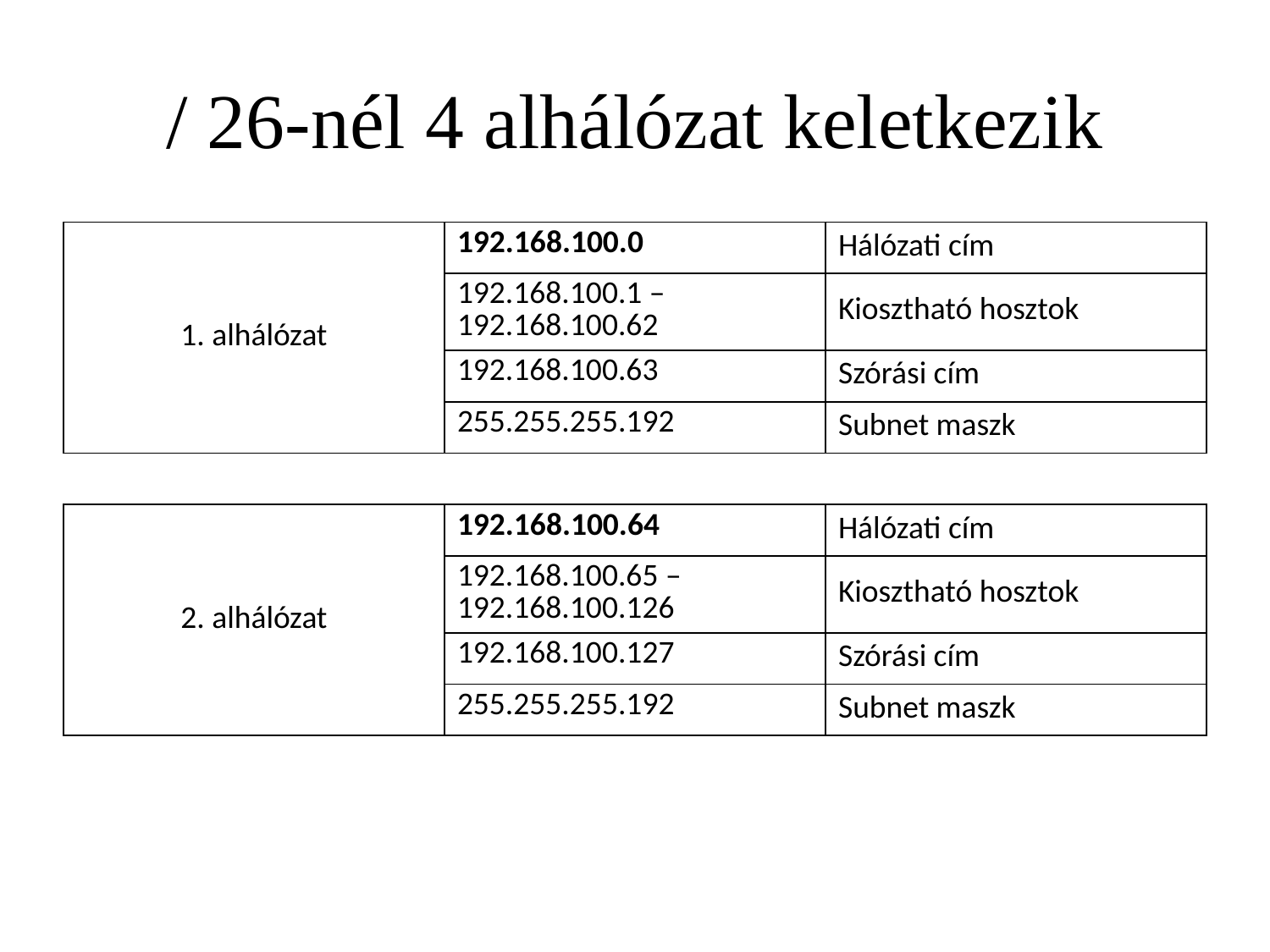

# / 26-nél 4 alhálózat keletkezik
| 1. alhálózat | 192.168.100.0 | Hálózati cím |
| --- | --- | --- |
|  | 192.168.100.1 – 192.168.100.62 | Kiosztható hosztok |
|  | 192.168.100.63 | Szórási cím |
|  | 255.255.255.192 | Subnet maszk |
|  |  |  |
| 2. alhálózat | 192.168.100.64 | Hálózati cím |
|  | 192.168.100.65 – 192.168.100.126 | Kiosztható hosztok |
|  | 192.168.100.127 | Szórási cím |
|  | 255.255.255.192 | Subnet maszk |